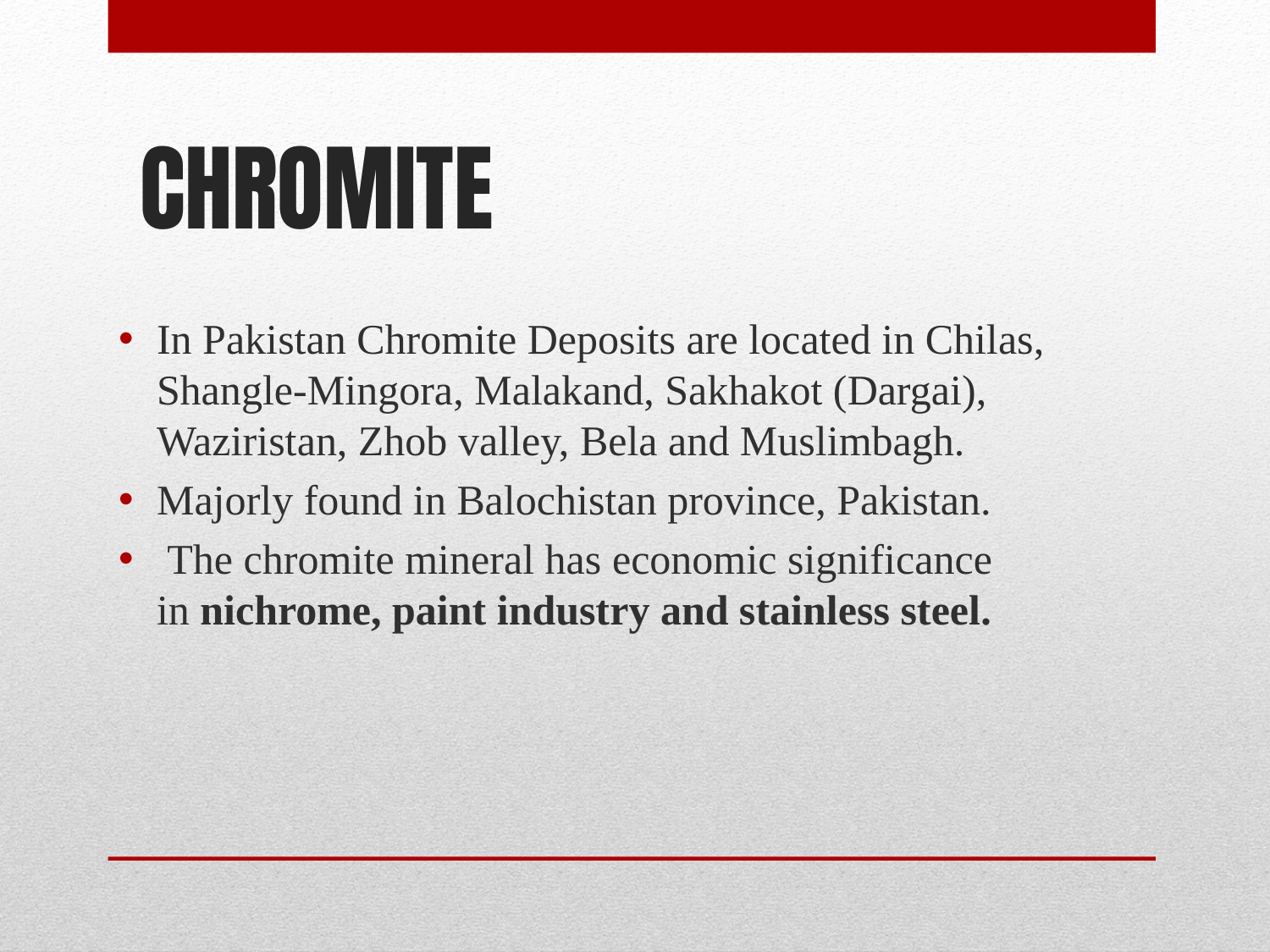

# CHROMITE
In Pakistan Chromite Deposits are located in Chilas, Shangle-Mingora, Malakand, Sakhakot (Dargai), Waziristan, Zhob valley, Bela and Muslimbagh.
Majorly found in Balochistan province, Pakistan.
 The chromite mineral has economic significance in nichrome, paint industry and stainless steel.